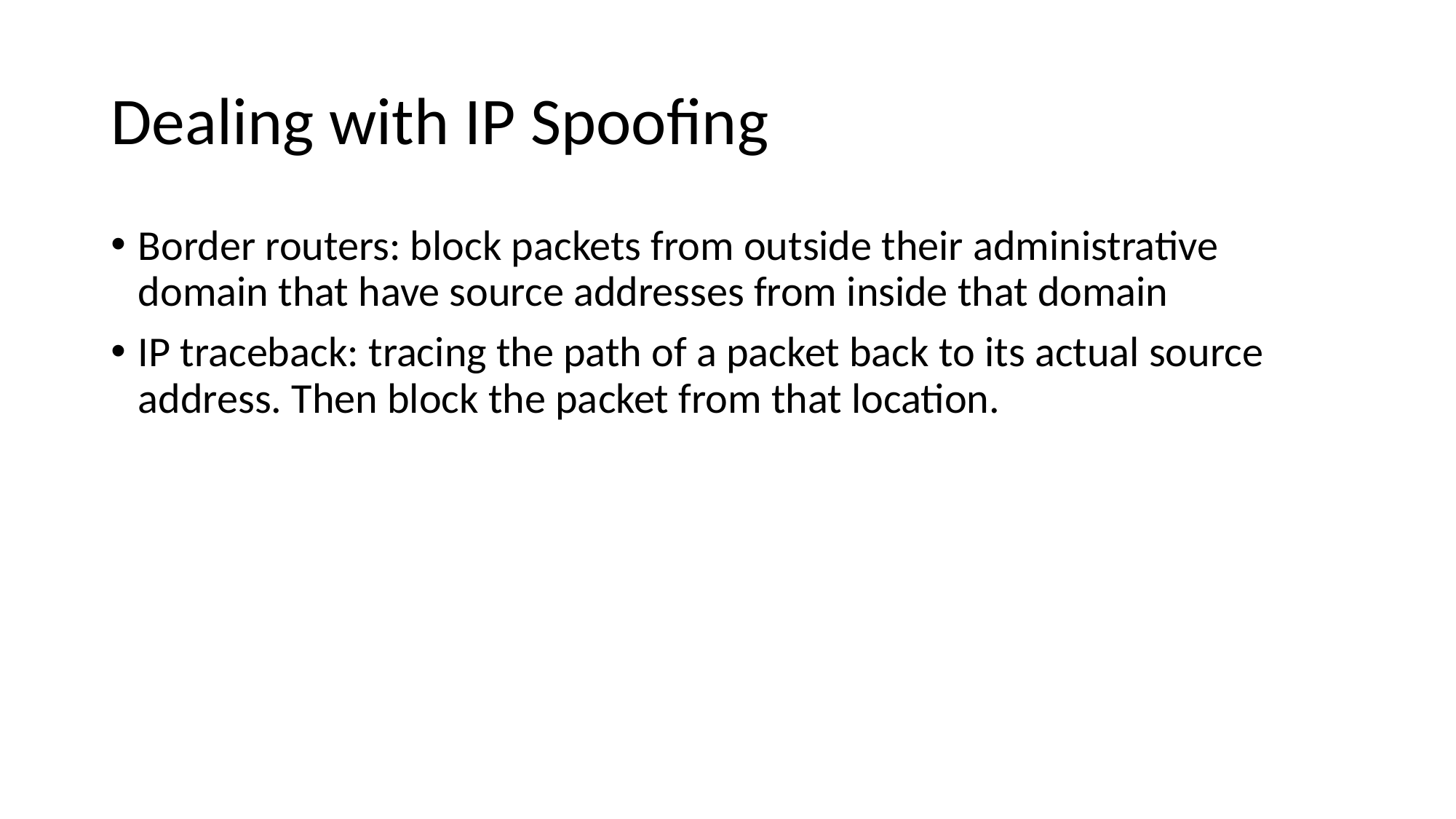

# Dealing with IP Spoofing
Border routers: block packets from outside their administrative domain that have source addresses from inside that domain
IP traceback: tracing the path of a packet back to its actual source address. Then block the packet from that location.